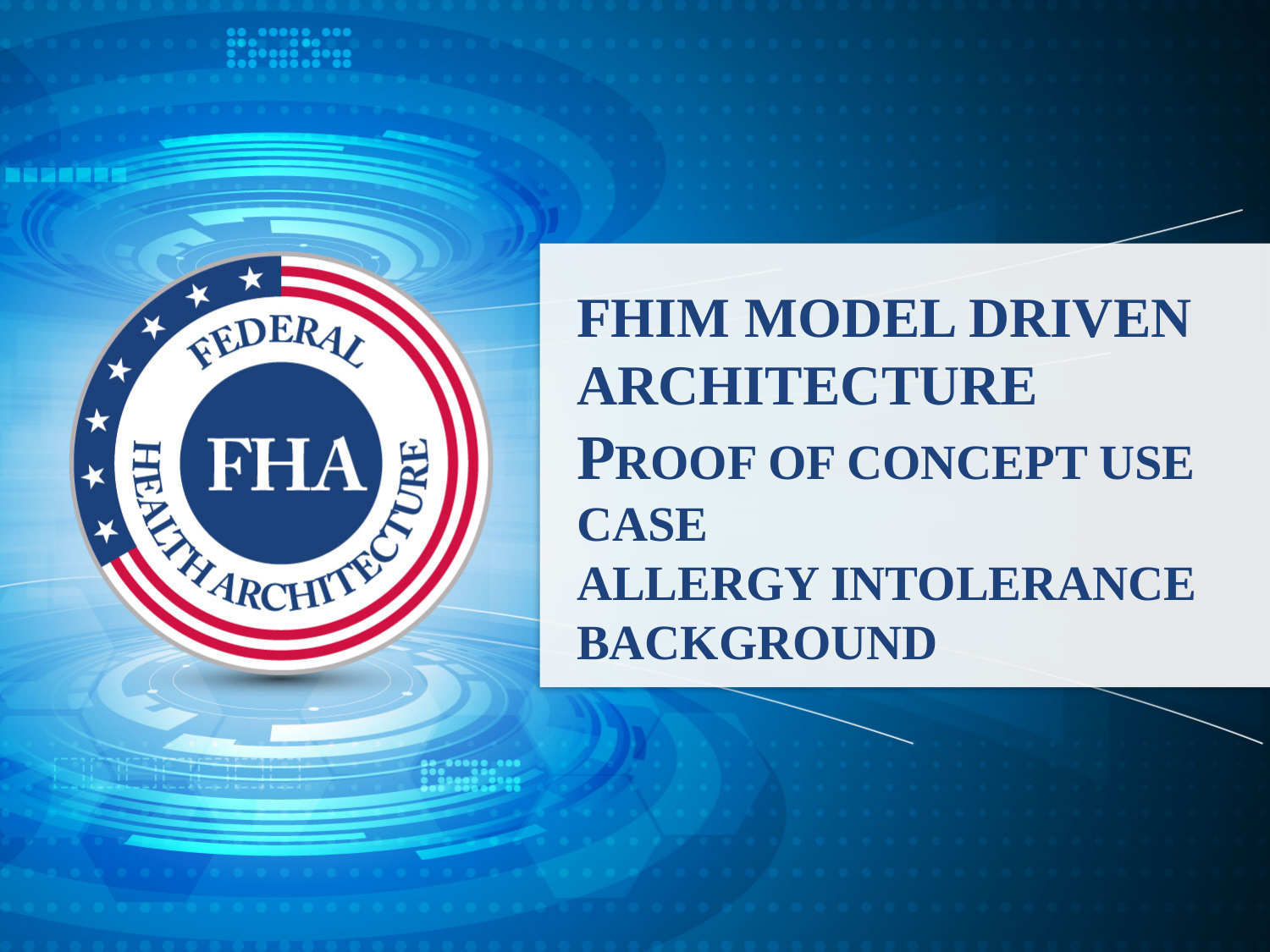

# FHIM Model Driven Architecture proof of Concept Use Case Allergy Intolerance Background